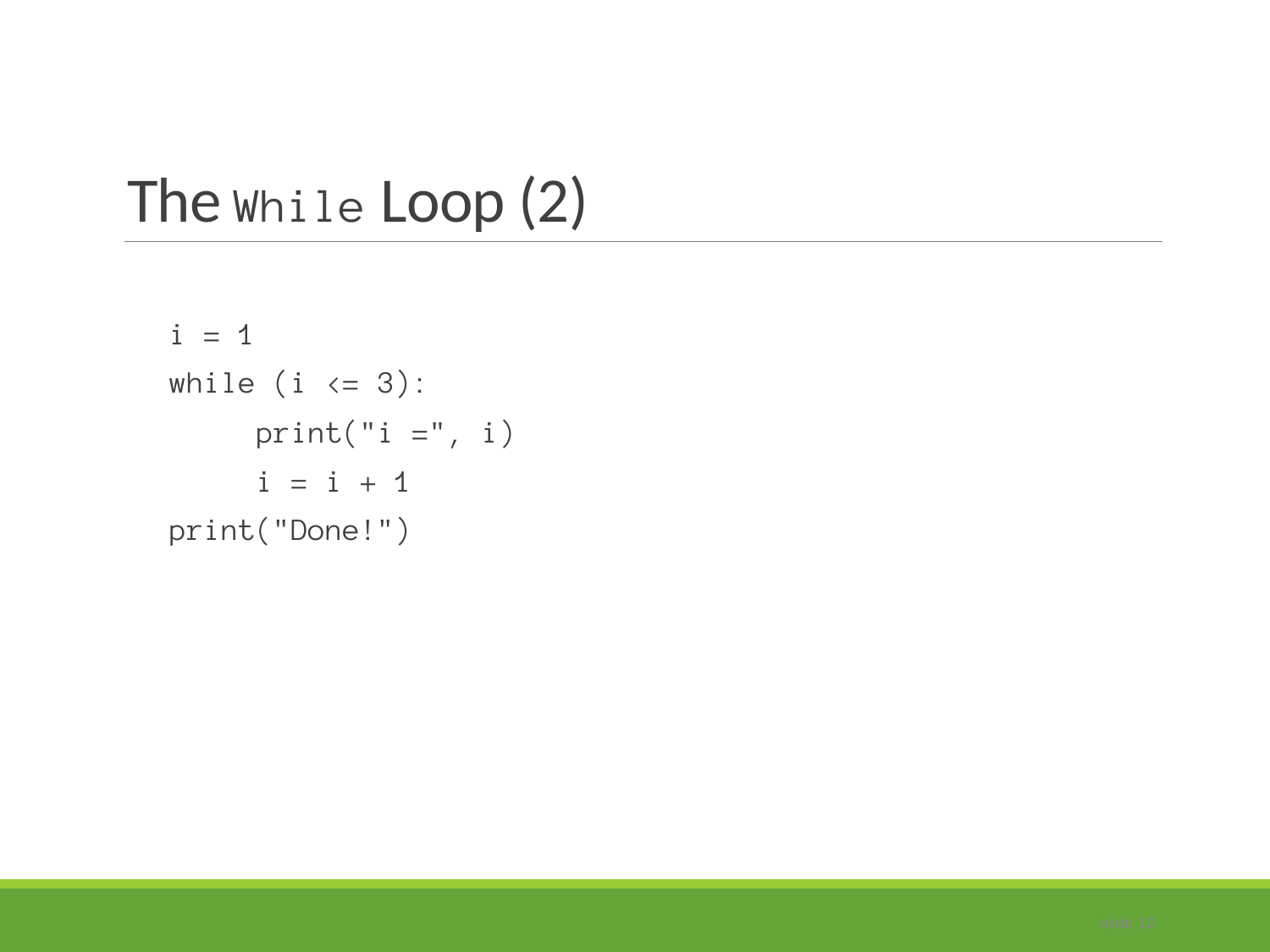

# The While Loop (2)

  i = 1
  while (i <= 3):
       print("i =", i)
       i = i + 1
  print("Done!")

slide 12